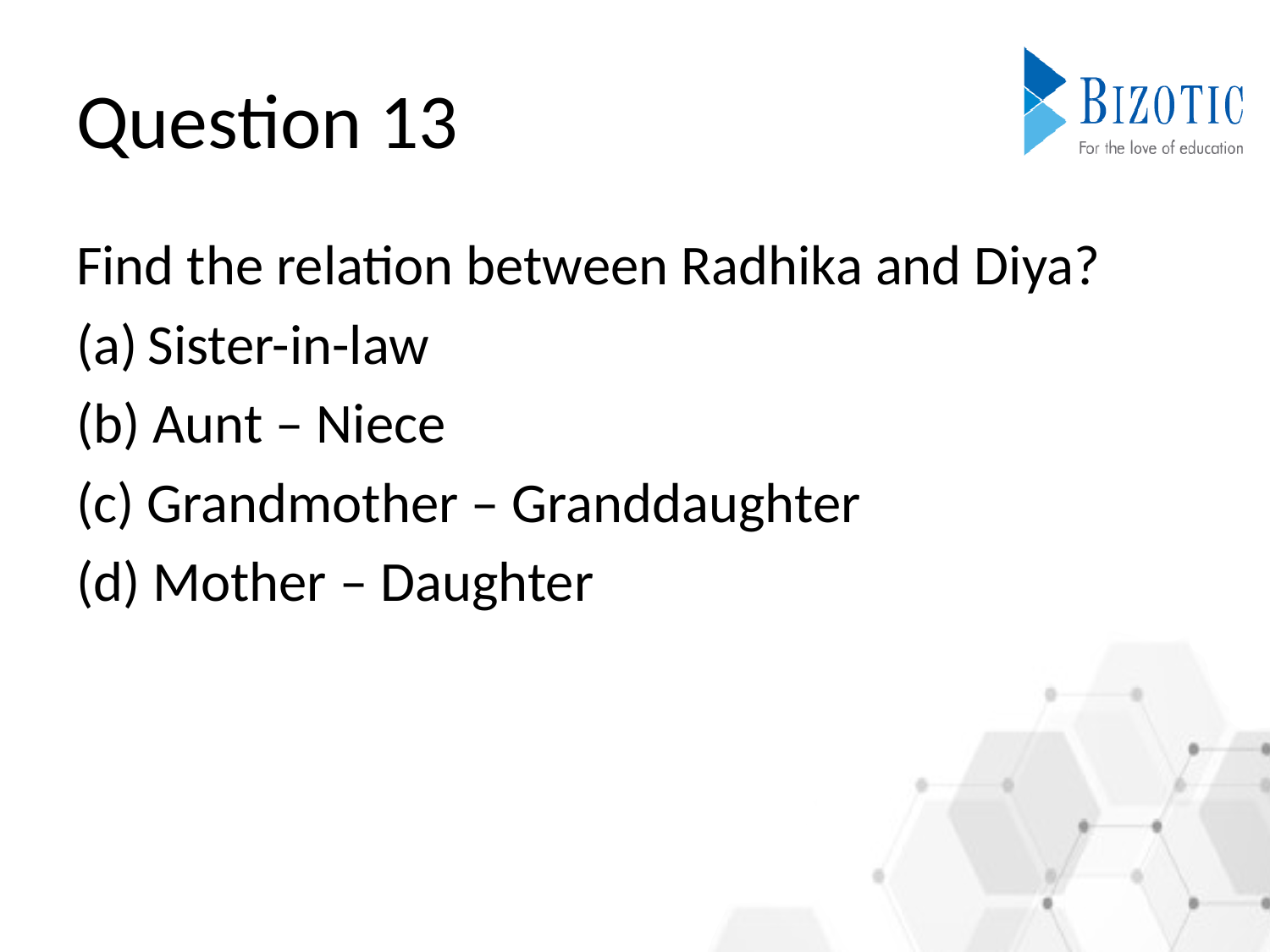

# Question 13
Find the relation between Radhika and Diya?
Sister-in-law
(b) Aunt – Niece
(c) Grandmother – Granddaughter
(d) Mother – Daughter